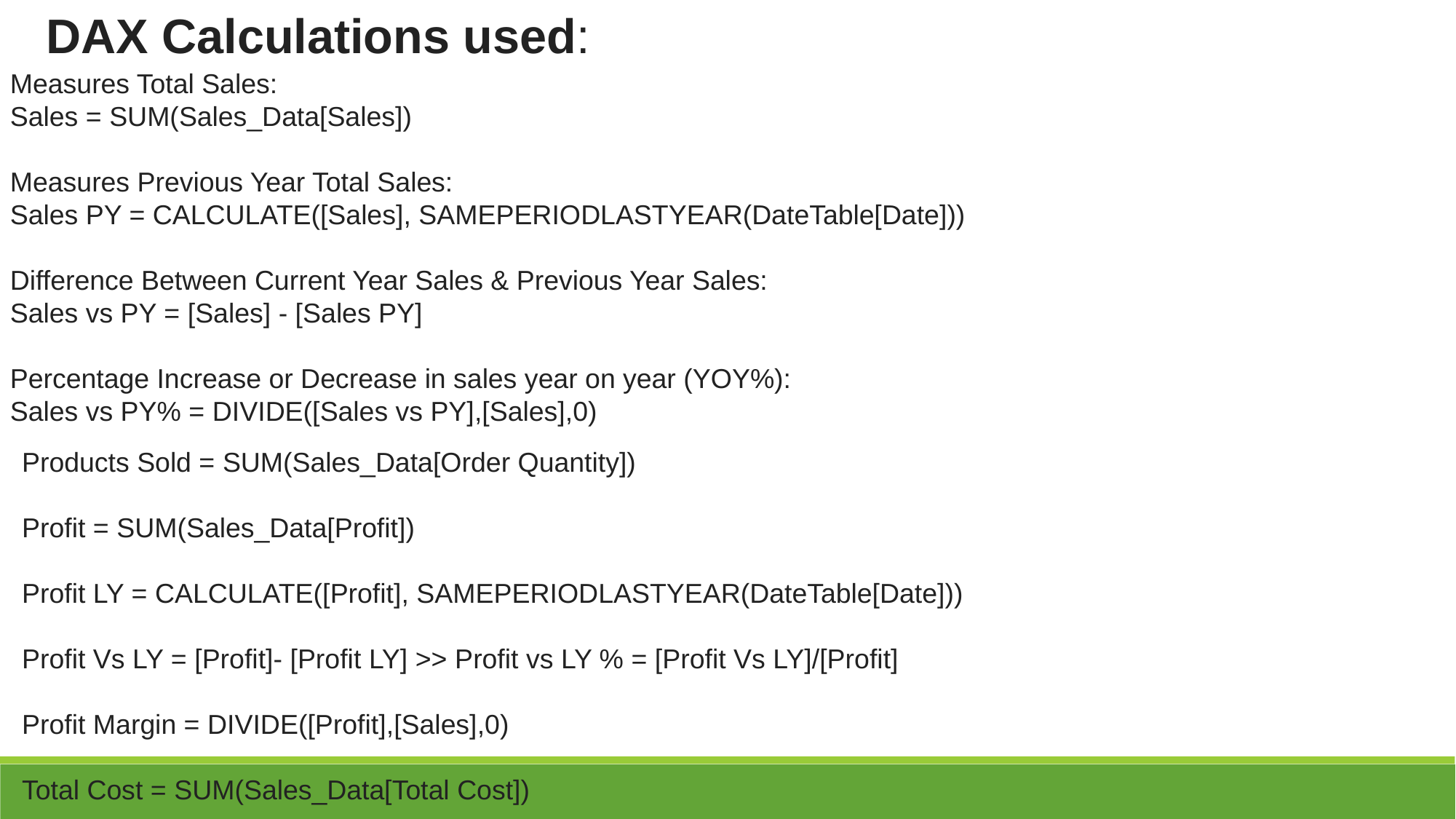

DAX Calculations used:

Measures Total Sales:
Sales = SUM(Sales_Data[Sales])

Measures Previous Year Total Sales:
Sales PY = CALCULATE([Sales], SAMEPERIODLASTYEAR(DateTable[Date]))

Difference Between Current Year Sales & Previous Year Sales:
Sales vs PY = [Sales] - [Sales PY]

Percentage Increase or Decrease in sales year on year (YOY%):
Sales vs PY% = DIVIDE([Sales vs PY],[Sales],0)
 Products Sold = SUM(Sales_Data[Order Quantity])

 Profit = SUM(Sales_Data[Profit])

 Profit LY = CALCULATE([Profit], SAMEPERIODLASTYEAR(DateTable[Date]))

 Profit Vs LY = [Profit]- [Profit LY] >> Profit vs LY % = [Profit Vs LY]/[Profit]

 Profit Margin = DIVIDE([Profit],[Sales],0)

 Total Cost = SUM(Sales_Data[Total Cost])